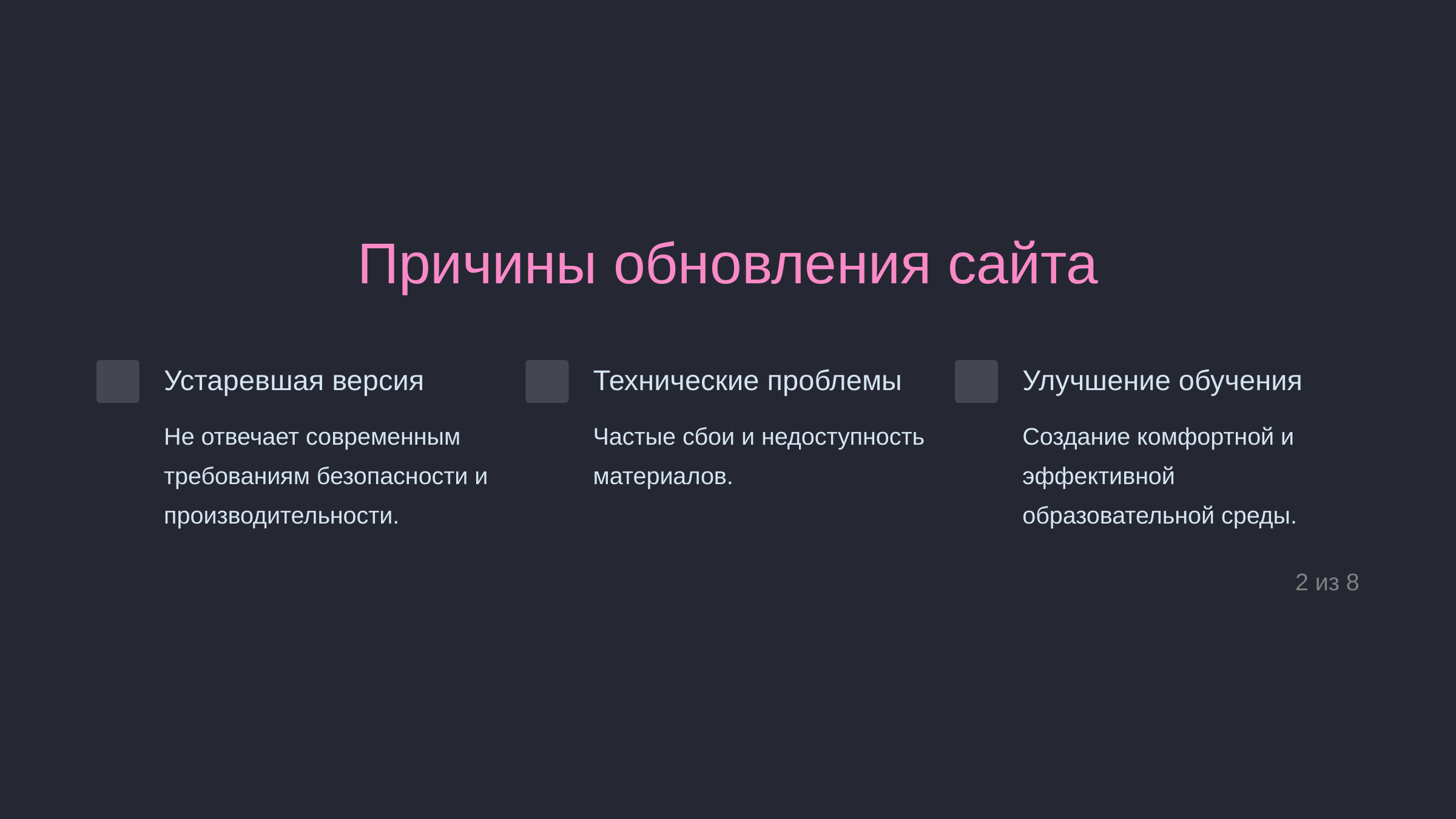

Причины обновления сайта

Устаревшая версия

Технические проблемы

Улучшение обучения
Не отвечает современным требованиям безопасности и производительности.
Частые сбои и недоступность материалов.
Создание комфортной и эффективной образовательной среды.
2 из 8